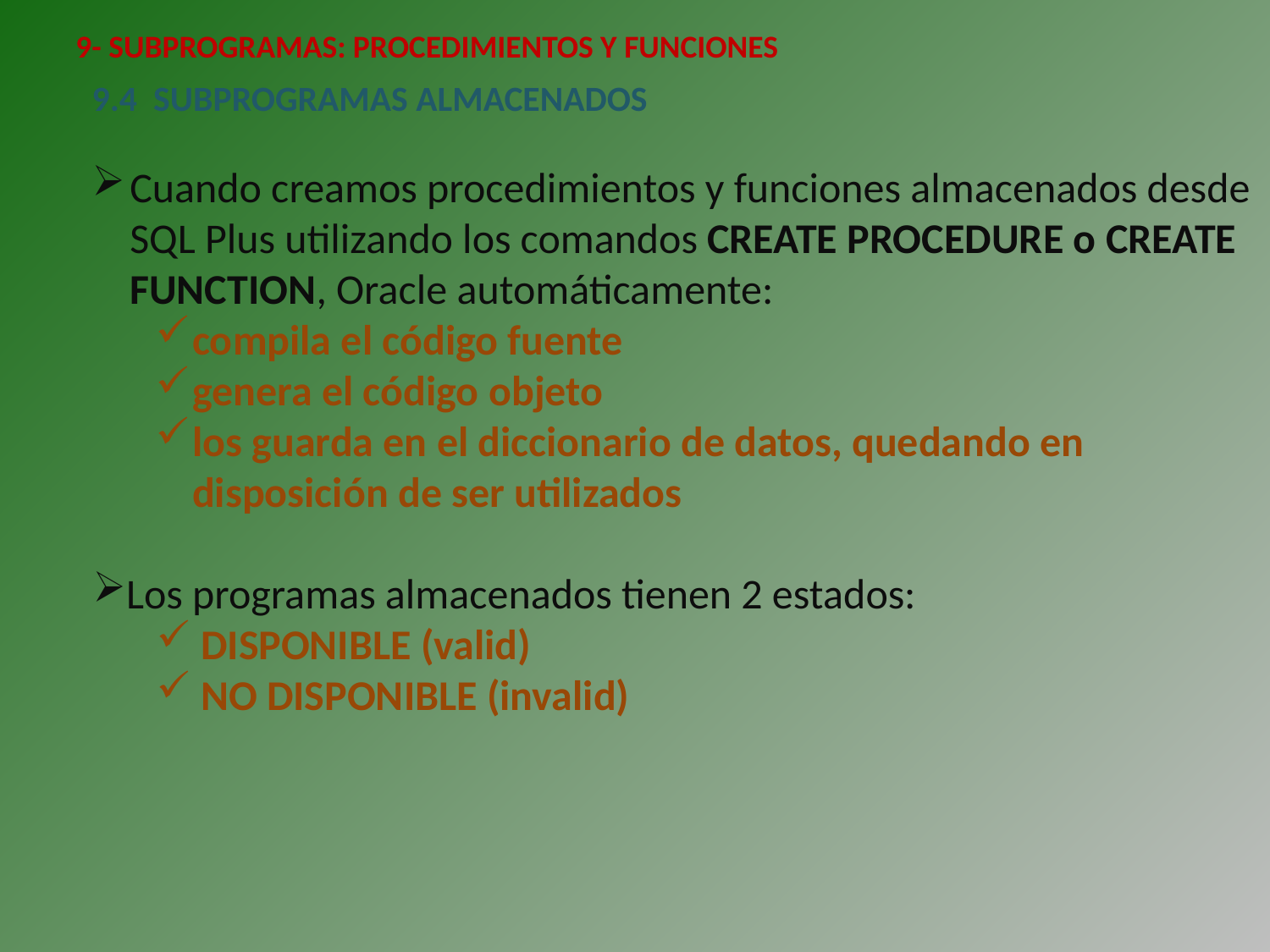

9- SUBPROGRAMAS: PROCEDIMIENTOS Y FUNCIONES
9.4  SUBPROGRAMAS ALMACENADOS

Cuando creamos procedimientos y funciones almacenados desde SQL Plus utilizando los comandos CREATE PROCEDURE o CREATE FUNCTION, Oracle automáticamente:
compila el código fuente
genera el código objeto
los guarda en el diccionario de datos, quedando en disposición de ser utilizados

Los programas almacenados tienen 2 estados:
 DISPONIBLE (valid)
 NO DISPONIBLE (invalid)